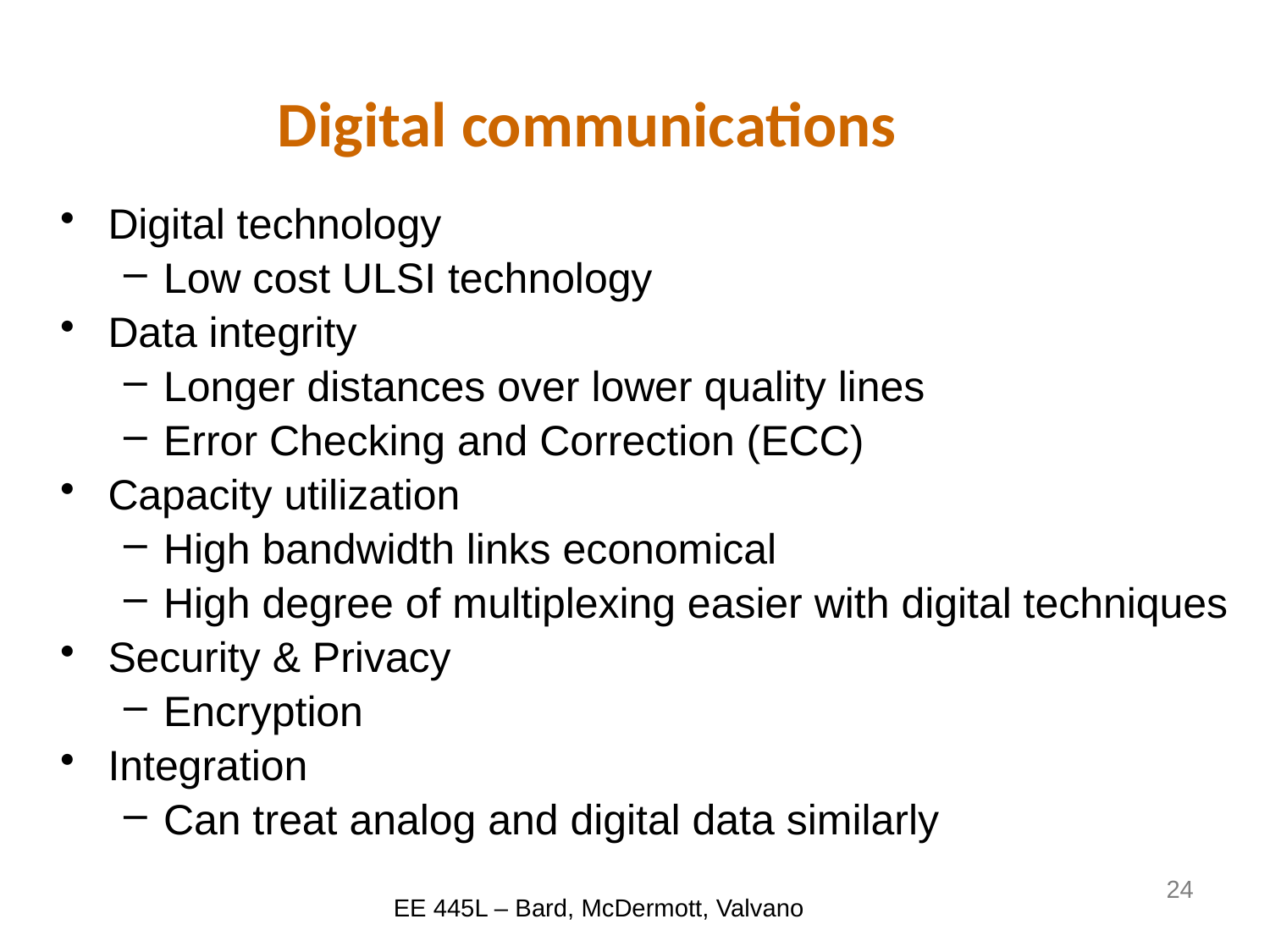

# Digital communications
Digital technology
Low cost ULSI technology
Data integrity
Longer distances over lower quality lines
Error Checking and Correction (ECC)
Capacity utilization
High bandwidth links economical
High degree of multiplexing easier with digital techniques
Security & Privacy
Encryption
Integration
Can treat analog and digital data similarly

24
EE 445L – Bard, McDermott, Valvano